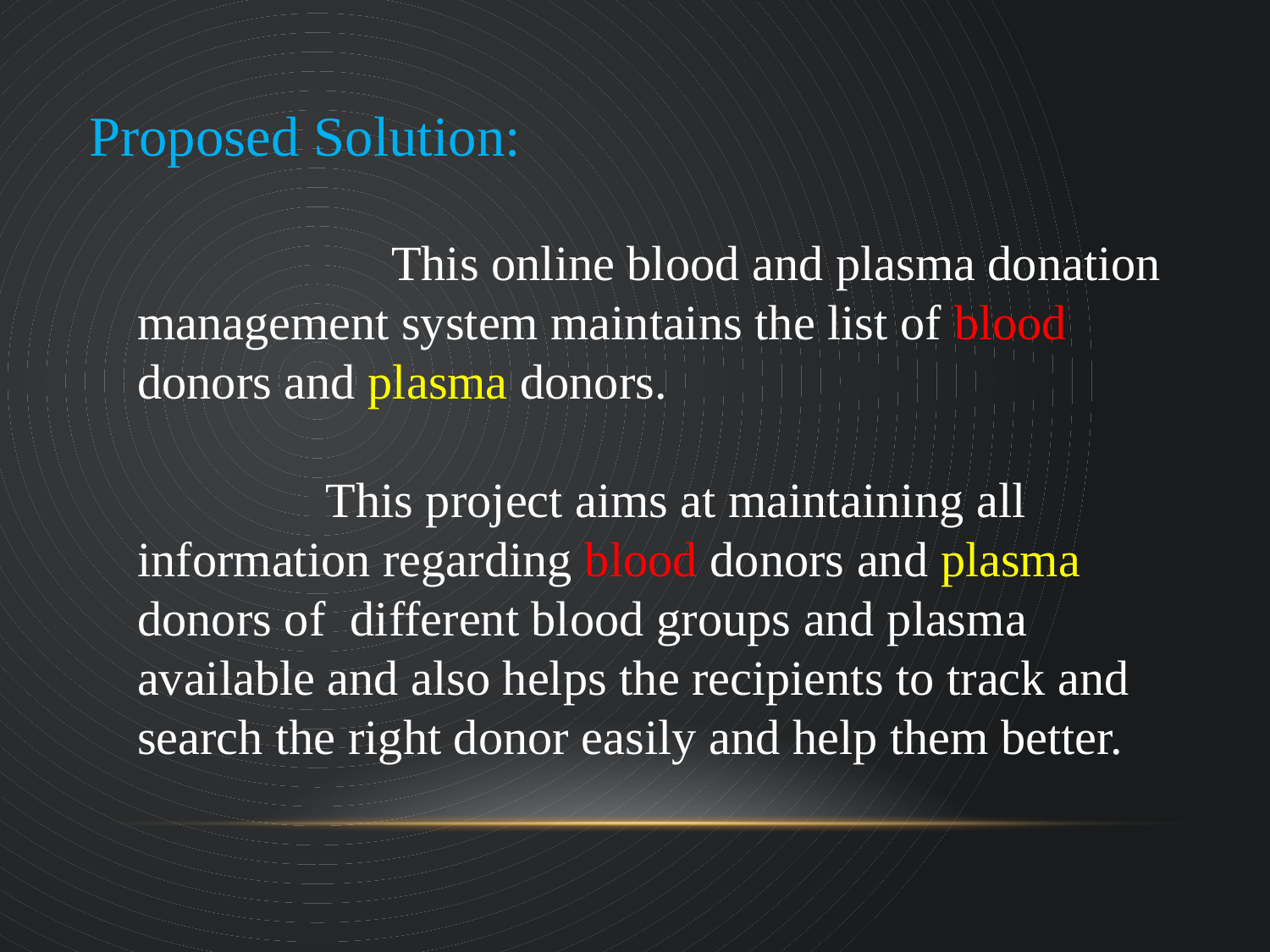

Proposed Solution:
		This online blood and plasma donation management system maintains the list of blood donors and plasma donors.

	     This project aims at maintaining all information regarding blood donors and plasma donors of  different blood groups and plasma available and also helps the recipients to track and search the right donor easily and help them better.